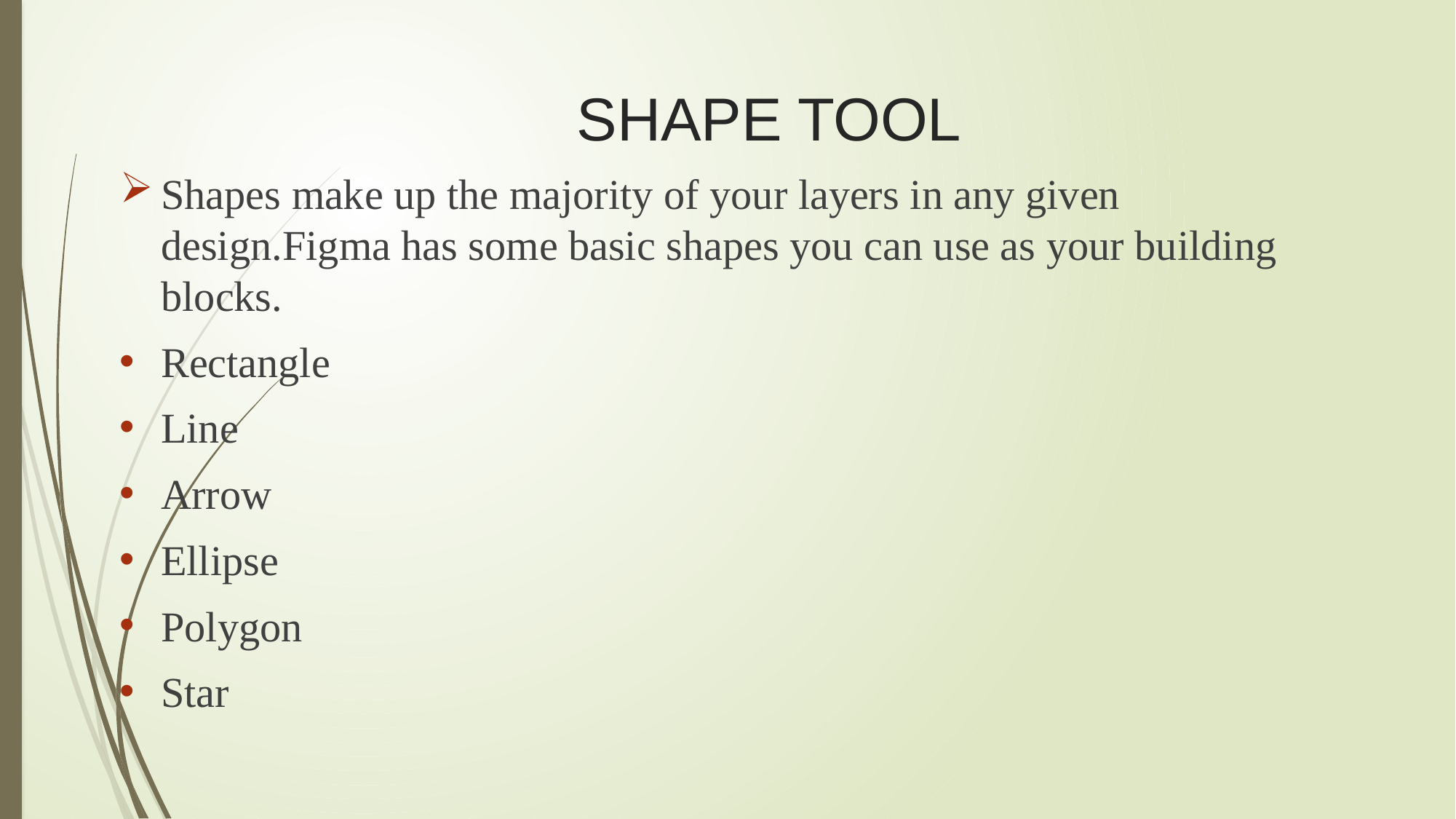

# SHAPE TOOL
Shapes make up the majority of your layers in any given design.Figma has some basic shapes you can use as your building blocks.
Rectangle
Line
Arrow
Ellipse
Polygon
Star